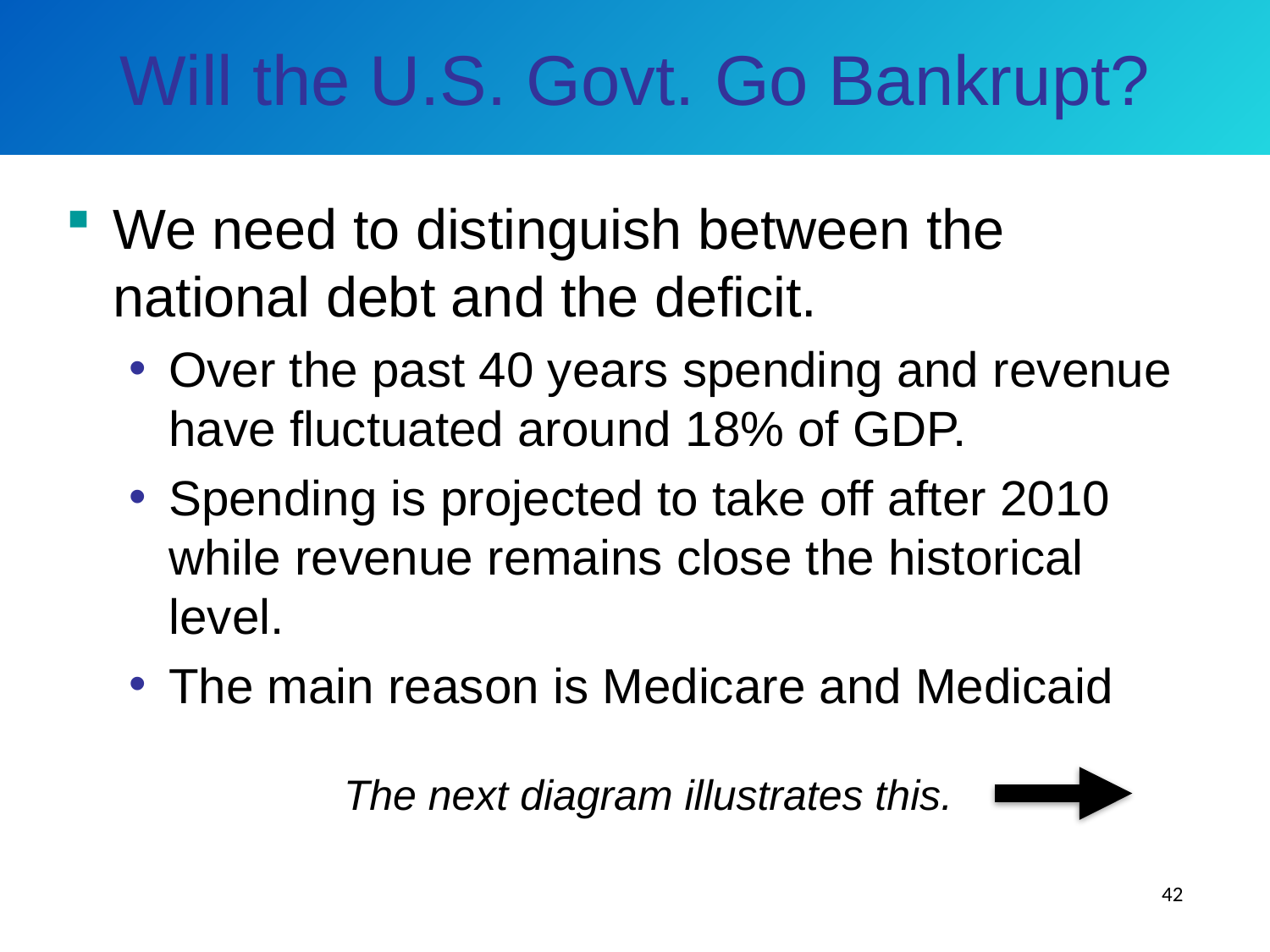

# Will the U.S. Govt. Go Bankrupt?
We need to distinguish between the national debt and the deficit.
Over the past 40 years spending and revenue have fluctuated around 18% of GDP.
Spending is projected to take off after 2010 while revenue remains close the historical level.
The main reason is Medicare and Medicaid
The next diagram illustrates this.
42